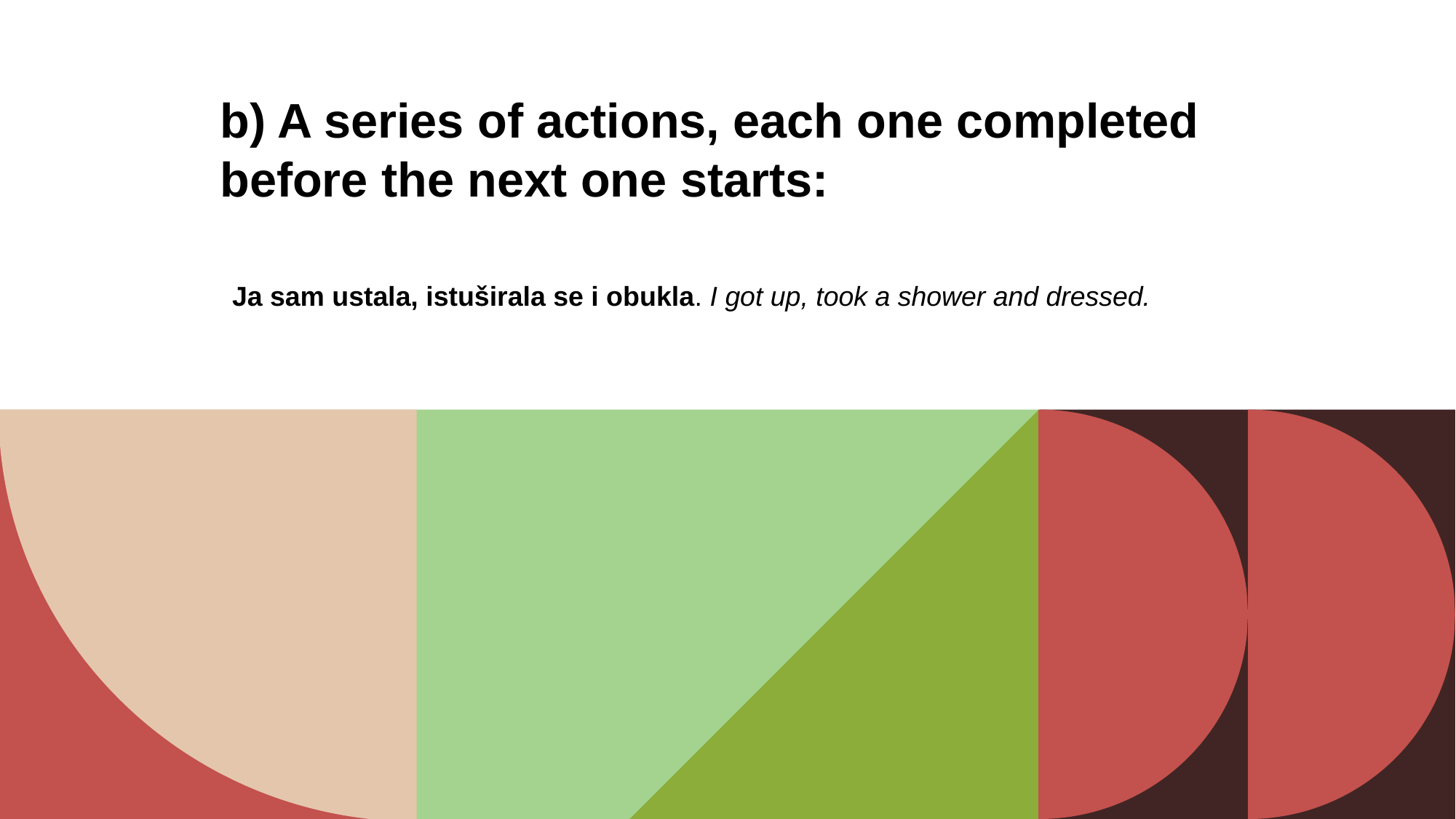

# b) A series of actions, each one completed before the next one starts:
Ja sam ustala, istuširala se i obukla. I got up, took a shower and dressed.